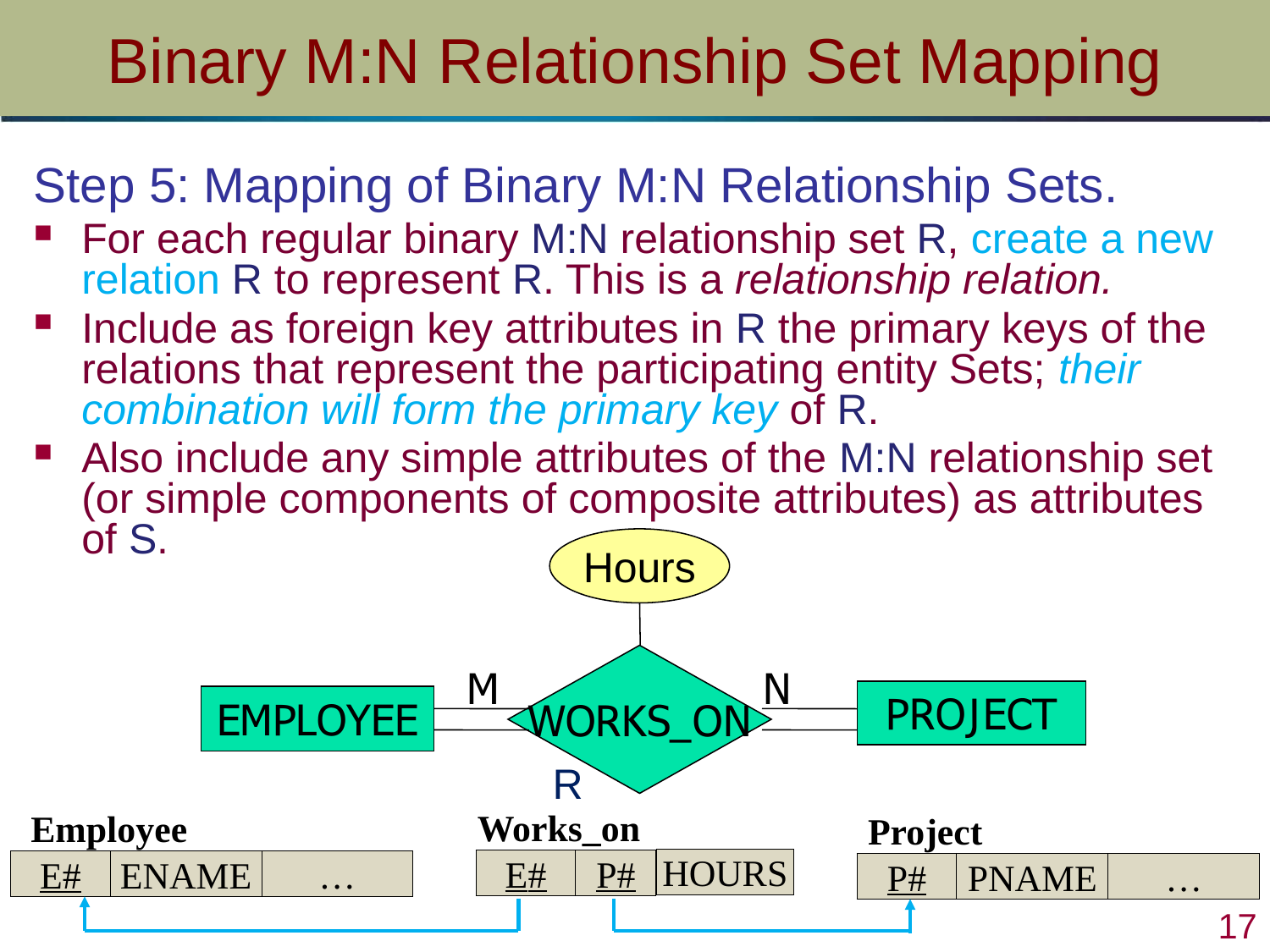

# Binary M:N Relationship Set Mapping
Step 5: Mapping of Binary M:N Relationship Sets.
For each regular binary M:N relationship set R, create a new relation R to represent R. This is a relationship relation.
Include as foreign key attributes in R the primary keys of the relations that represent the participating entity Sets; their combination will form the primary key of R.
Also include any simple attributes of the M:N relationship set (or simple components of composite attributes) as attributes of S.
Hours

WORKS_ON
M
N
PROJECT
EMPLOYEE

R
|  |
| --- |
| HOURS |
| Works\_on |  |
| --- | --- |
| E# | P# |
| Employee |  |  |
| --- | --- | --- |
| E# | ENAME | … |
| Project |  |  |
| --- | --- | --- |
| P# | PNAME | … |
 17